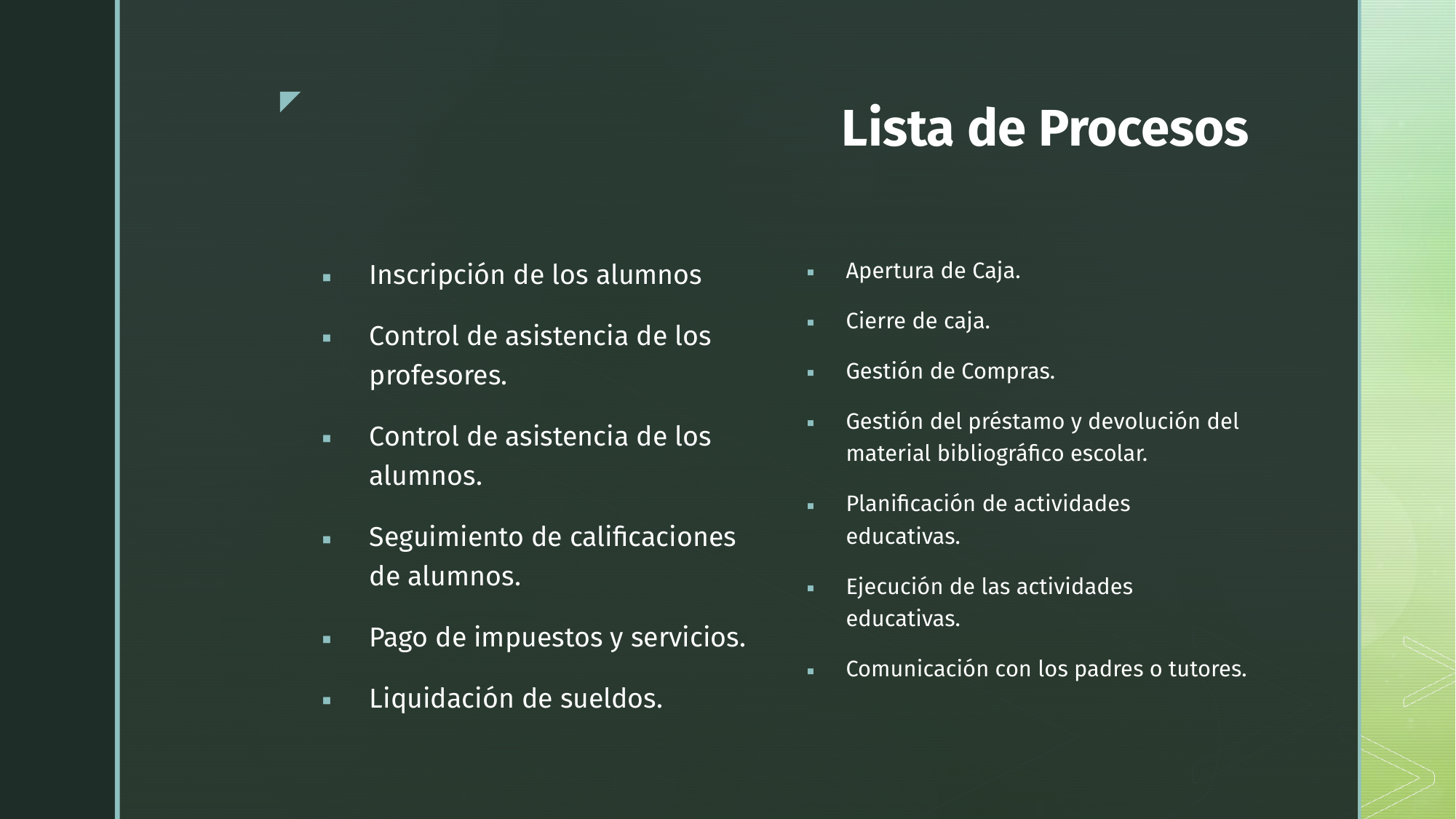

# Lista de Procesos
Apertura de Caja.
Cierre de caja.
Gestión de Compras.
Gestión del préstamo y devolución del material bibliográfico escolar.
Planificación de actividades educativas.
Ejecución de las actividades educativas.
Comunicación con los padres o tutores.
Inscripción de los alumnos
Control de asistencia de los profesores.
Control de asistencia de los alumnos.
Seguimiento de calificaciones de alumnos.
Pago de impuestos y servicios.
Liquidación de sueldos.